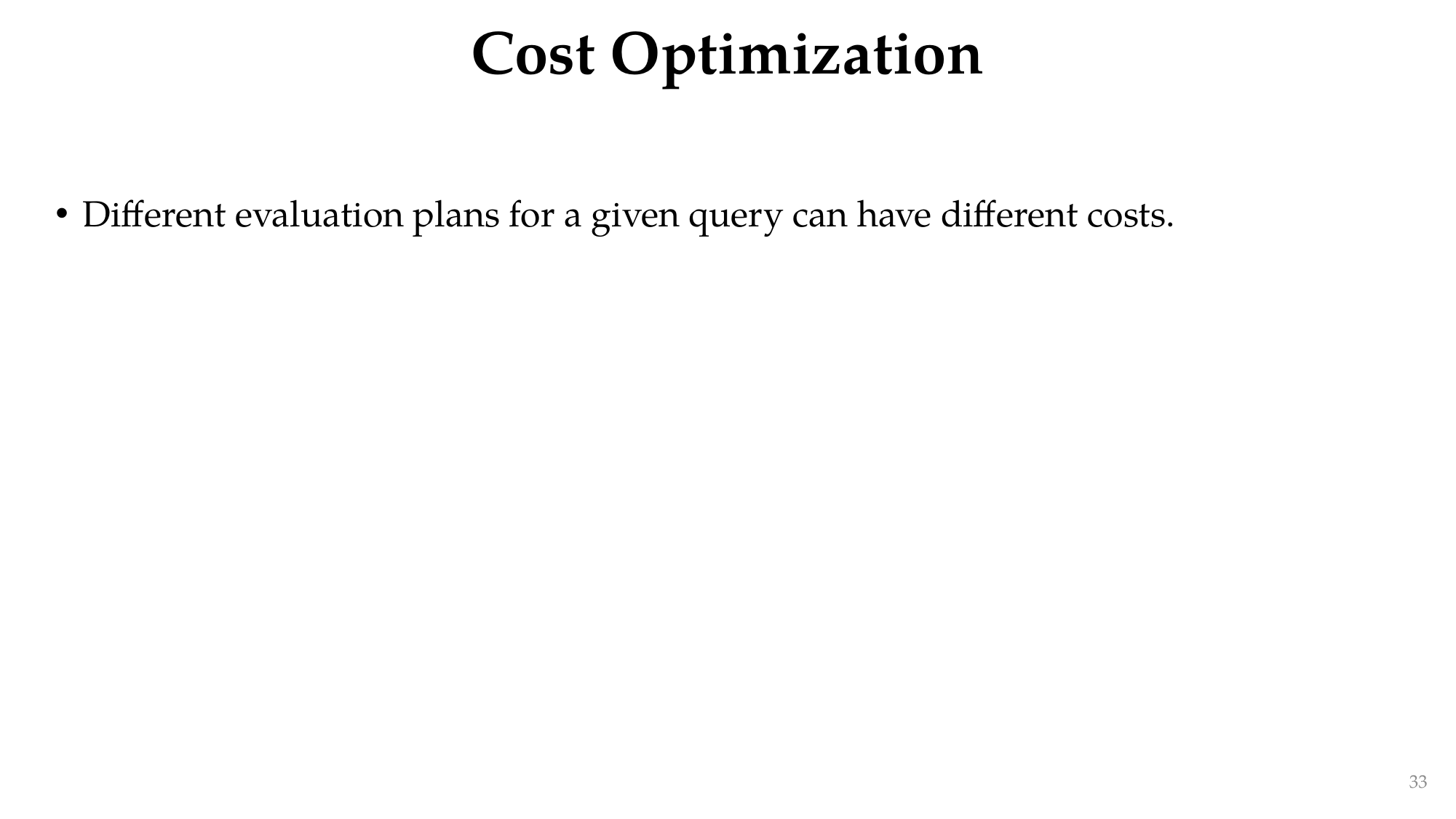

# Cost Optimization
Different evaluation plans for a given query can have different costs.
33